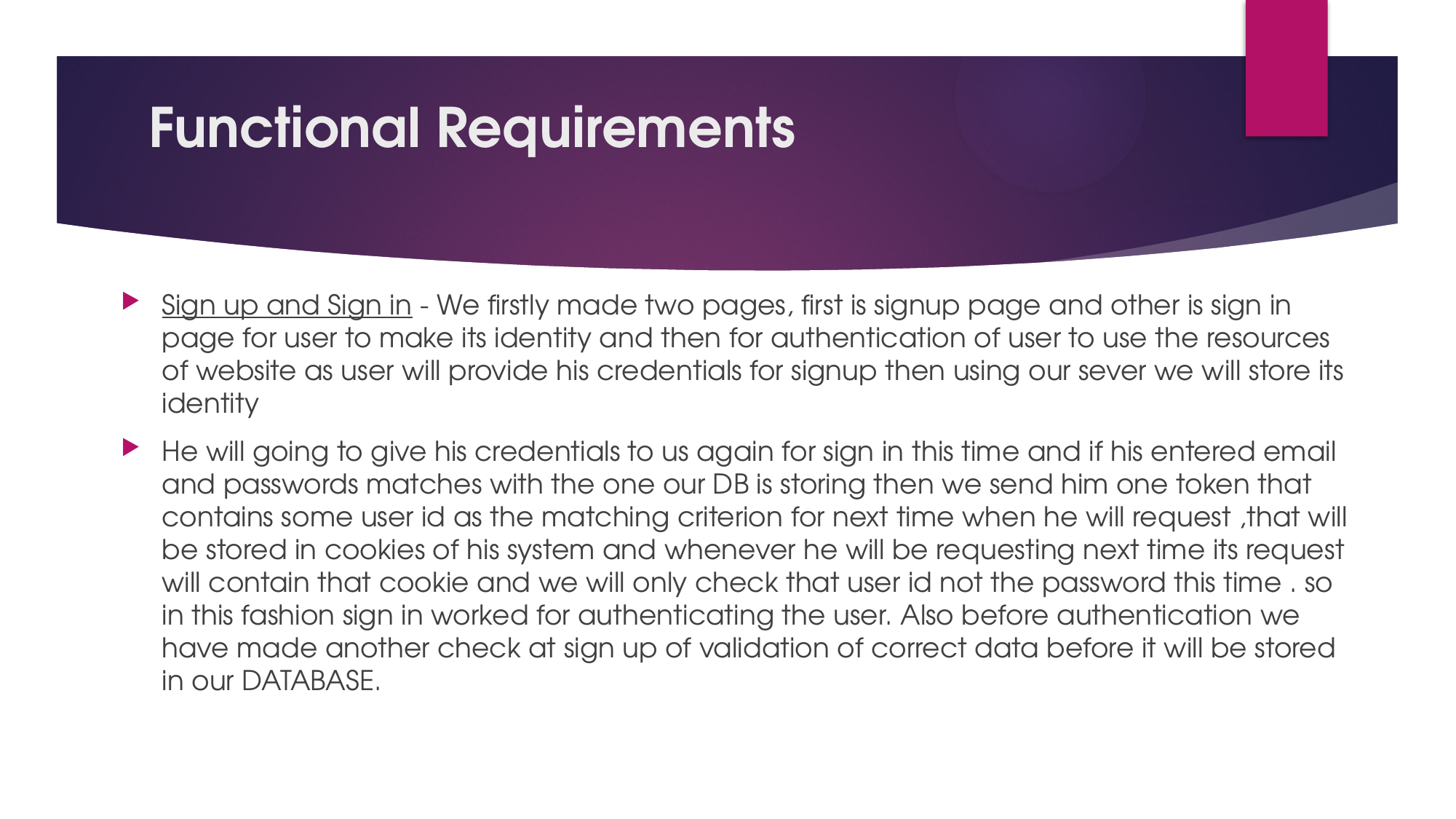

# Functional Requirements
Sign up and Sign in - We firstly made two pages, first is signup page and other is sign in page for user to make its identity and then for authentication of user to use the resources of website as user will provide his credentials for signup then using our sever we will store its identity
He will going to give his credentials to us again for sign in this time and if his entered email and passwords matches with the one our DB is storing then we send him one token that contains some user id as the matching criterion for next time when he will request ,that will be stored in cookies of his system and whenever he will be requesting next time its request will contain that cookie and we will only check that user id not the password this time . so in this fashion sign in worked for authenticating the user. Also before authentication we have made another check at sign up of validation of correct data before it will be stored in our DATABASE.